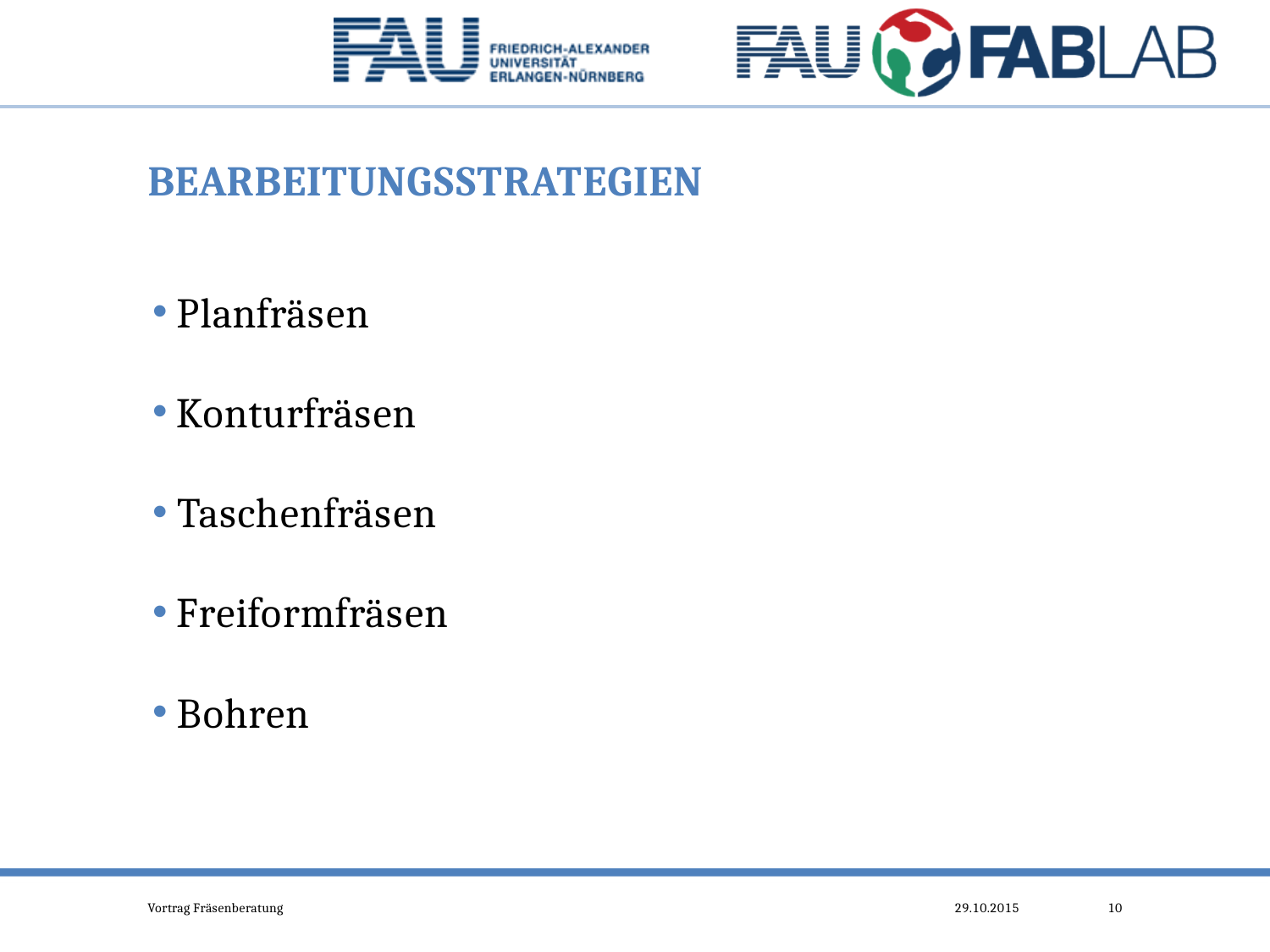

# Bearbeitungsstrategien
Planfräsen
Konturfräsen
Taschenfräsen
Freiformfräsen
Bohren
Vortrag Fräsenberatung
29.10.2015
10